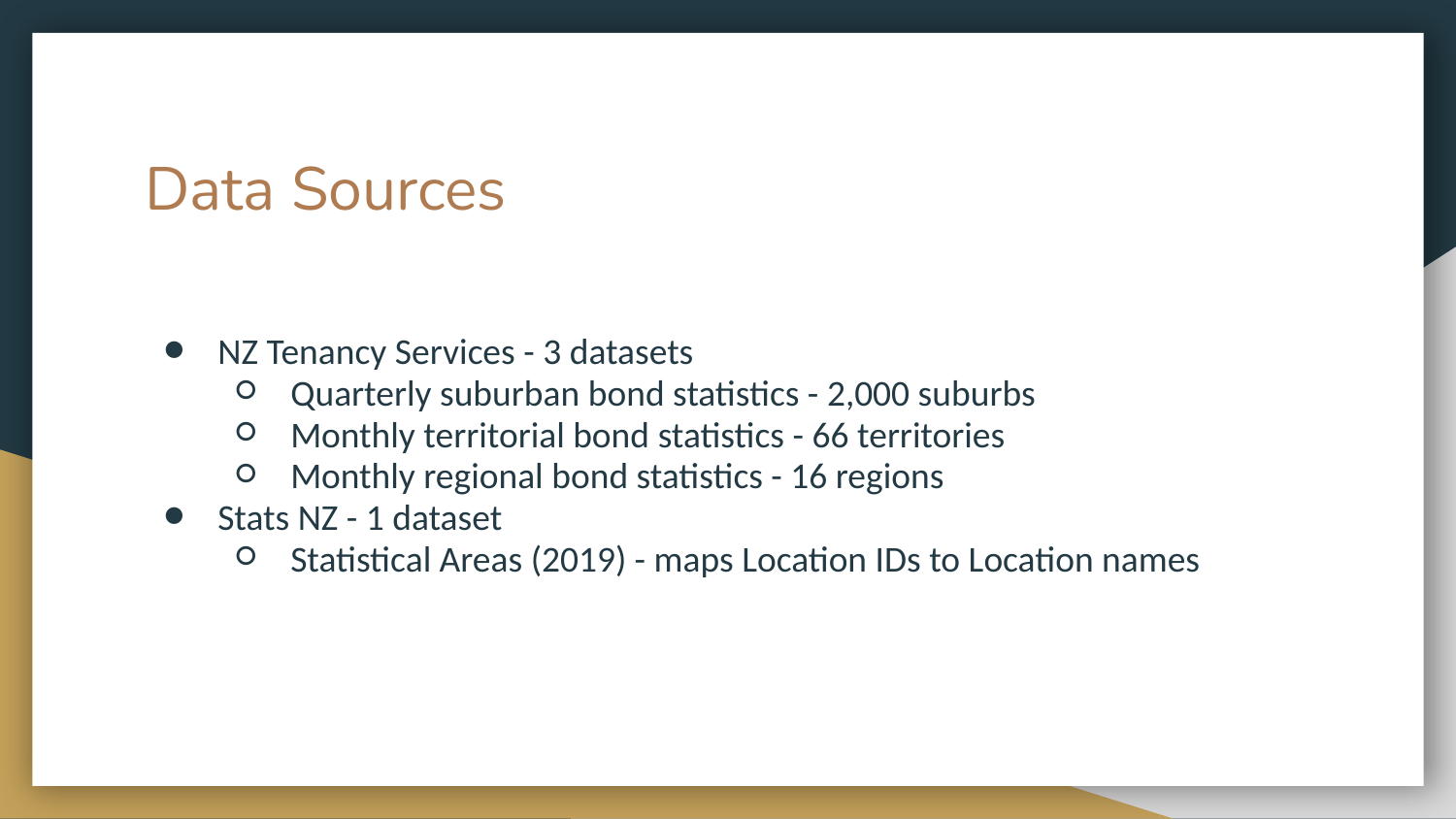

# Data Sources
NZ Tenancy Services - 3 datasets
Quarterly suburban bond statistics - 2,000 suburbs
Monthly territorial bond statistics - 66 territories
Monthly regional bond statistics - 16 regions
Stats NZ - 1 dataset
Statistical Areas (2019) - maps Location IDs to Location names